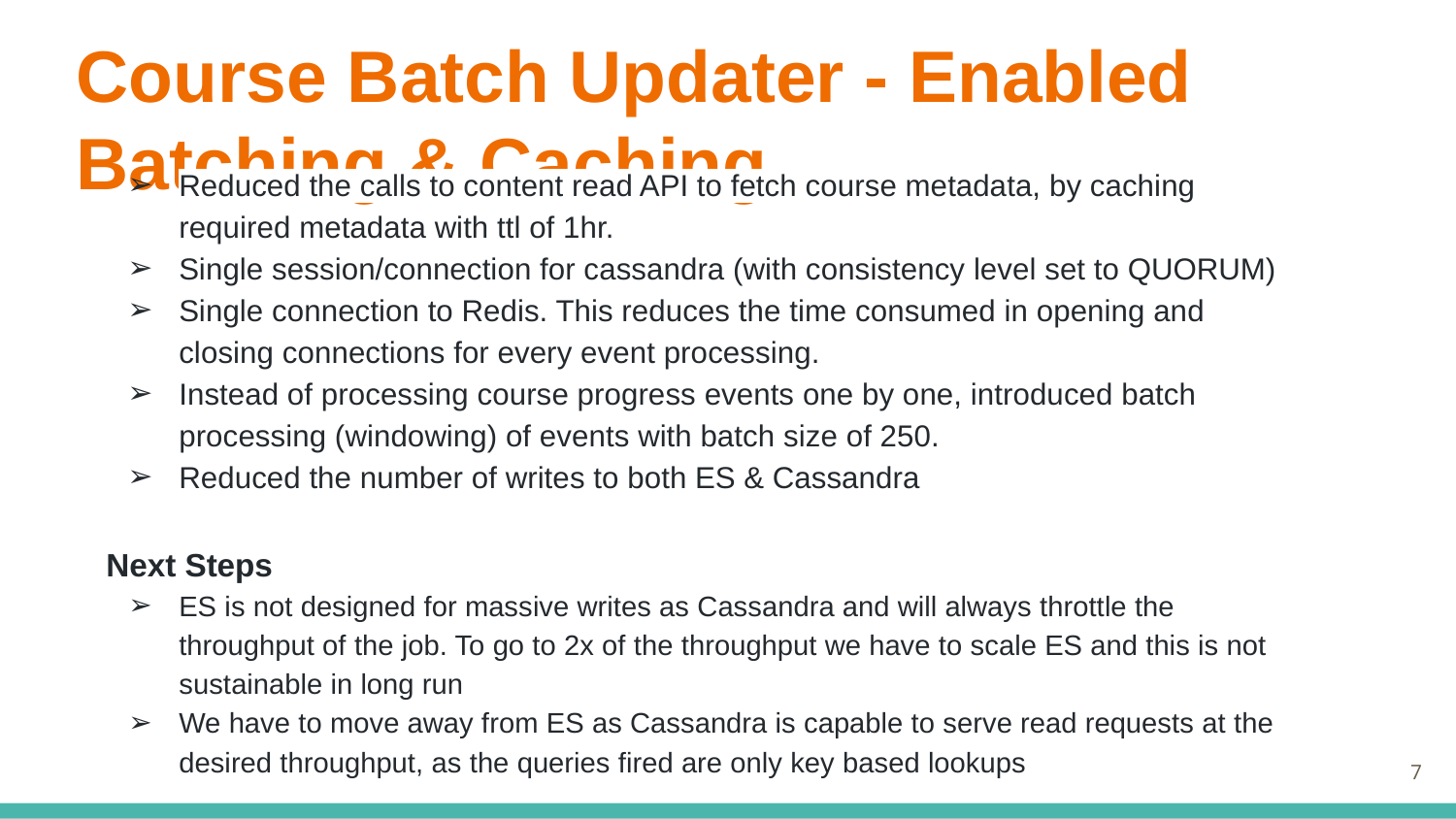

# Course Batch Updater - Enabled Batching & Caching
Reduced the calls to content read API to fetch course metadata, by caching required metadata with ttl of 1hr.
Single session/connection for cassandra (with consistency level set to QUORUM)
Single connection to Redis. This reduces the time consumed in opening and closing connections for every event processing.
Instead of processing course progress events one by one, introduced batch processing (windowing) of events with batch size of 250.
Reduced the number of writes to both ES & Cassandra

Next Steps
ES is not designed for massive writes as Cassandra and will always throttle the throughput of the job. To go to 2x of the throughput we have to scale ES and this is not sustainable in long run
We have to move away from ES as Cassandra is capable to serve read requests at the desired throughput, as the queries fired are only key based lookups
7